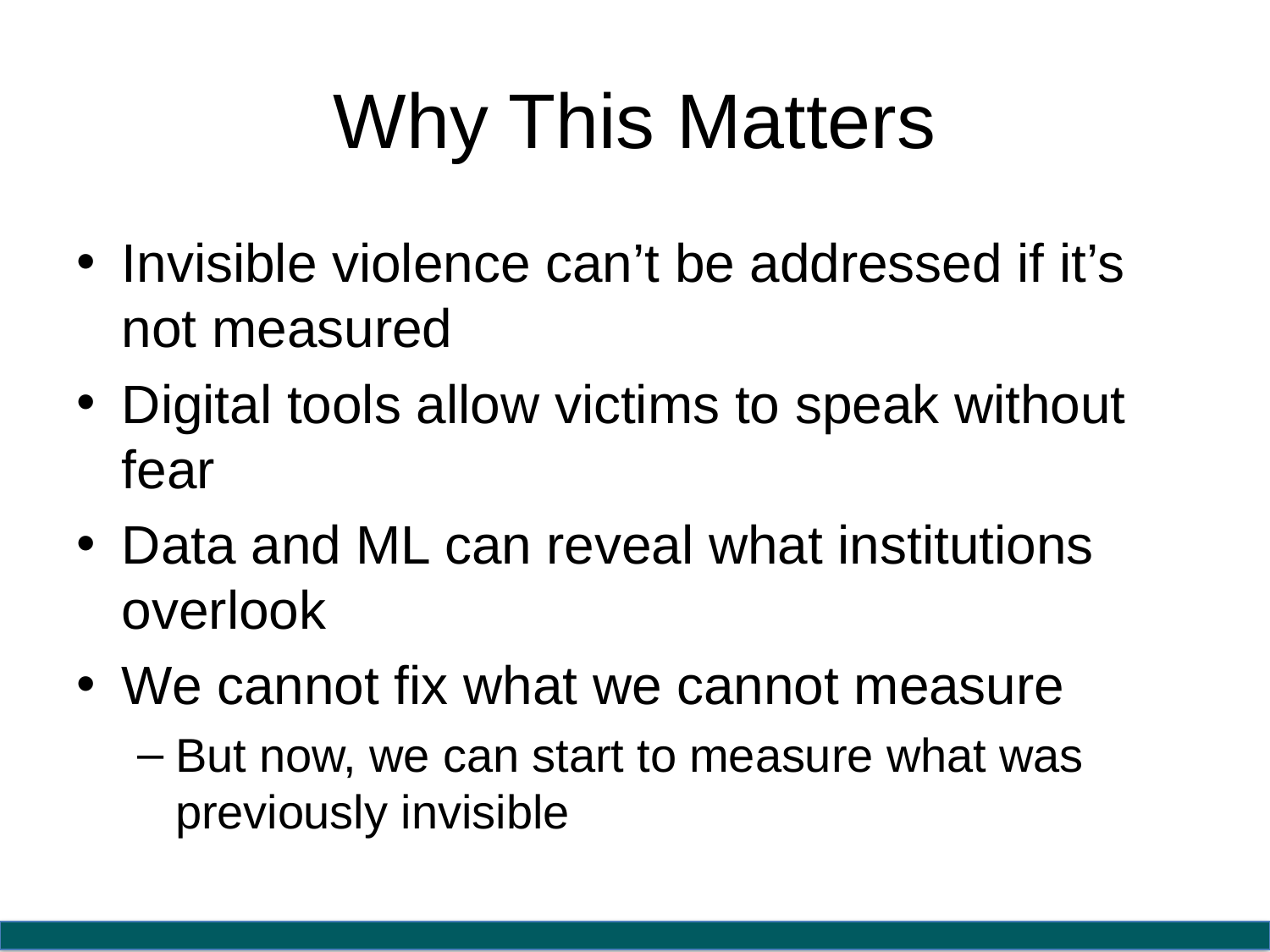

# Why This Matters
Invisible violence can’t be addressed if it’s not measured
Digital tools allow victims to speak without fear
Data and ML can reveal what institutions overlook
We cannot fix what we cannot measure
But now, we can start to measure what was previously invisible